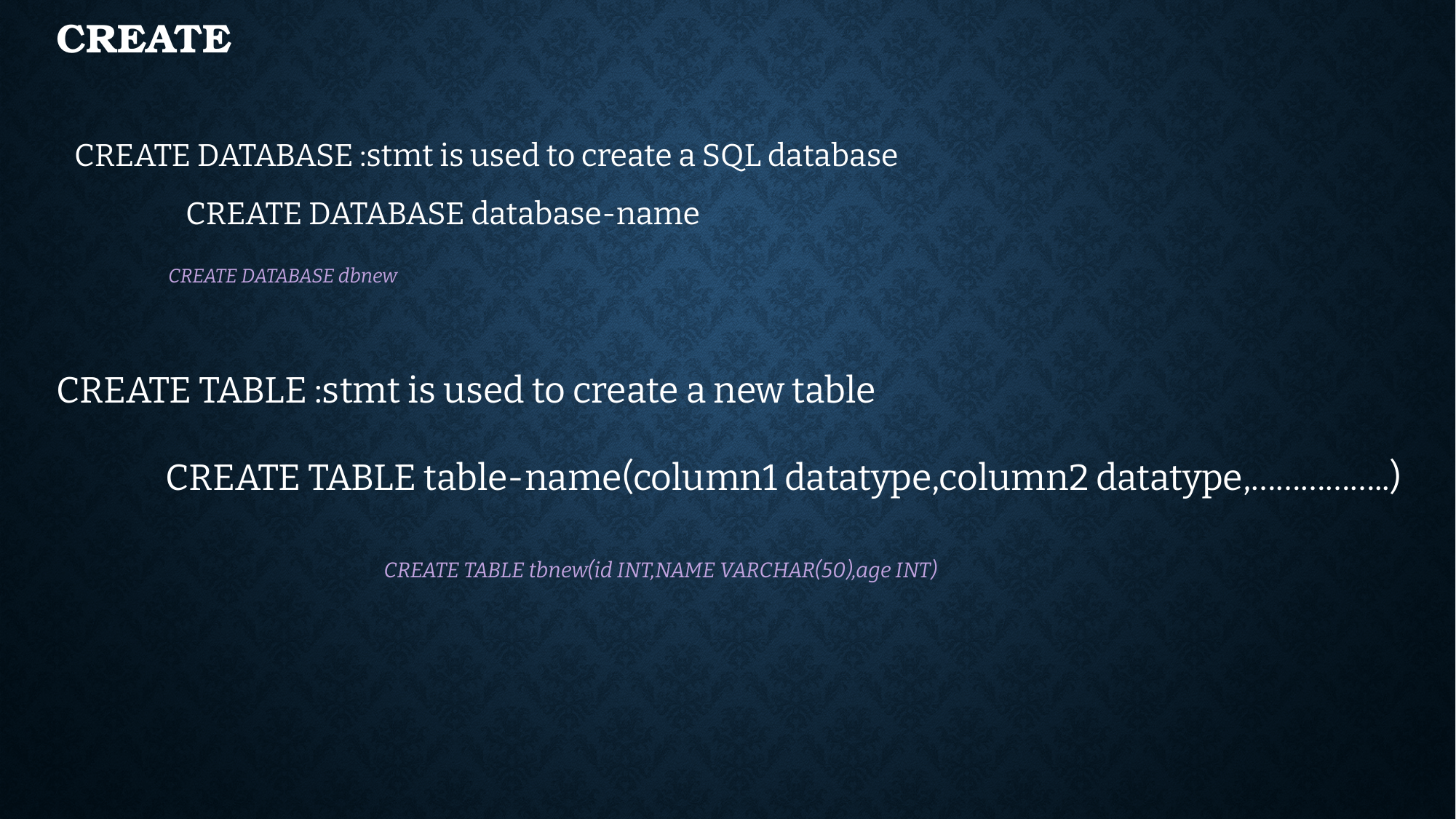

# CREATE
CREATE DATABASE :stmt is used to create a SQL database
                  CREATE DATABASE database-name
		CREATE DATABASE dbnew

CREATE TABLE :stmt is used to create a new table

	CREATE TABLE table-name(column1 datatype,column2 datatype,……………..)

			CREATE TABLE tbnew(id INT,NAME VARCHAR(50),age INT)